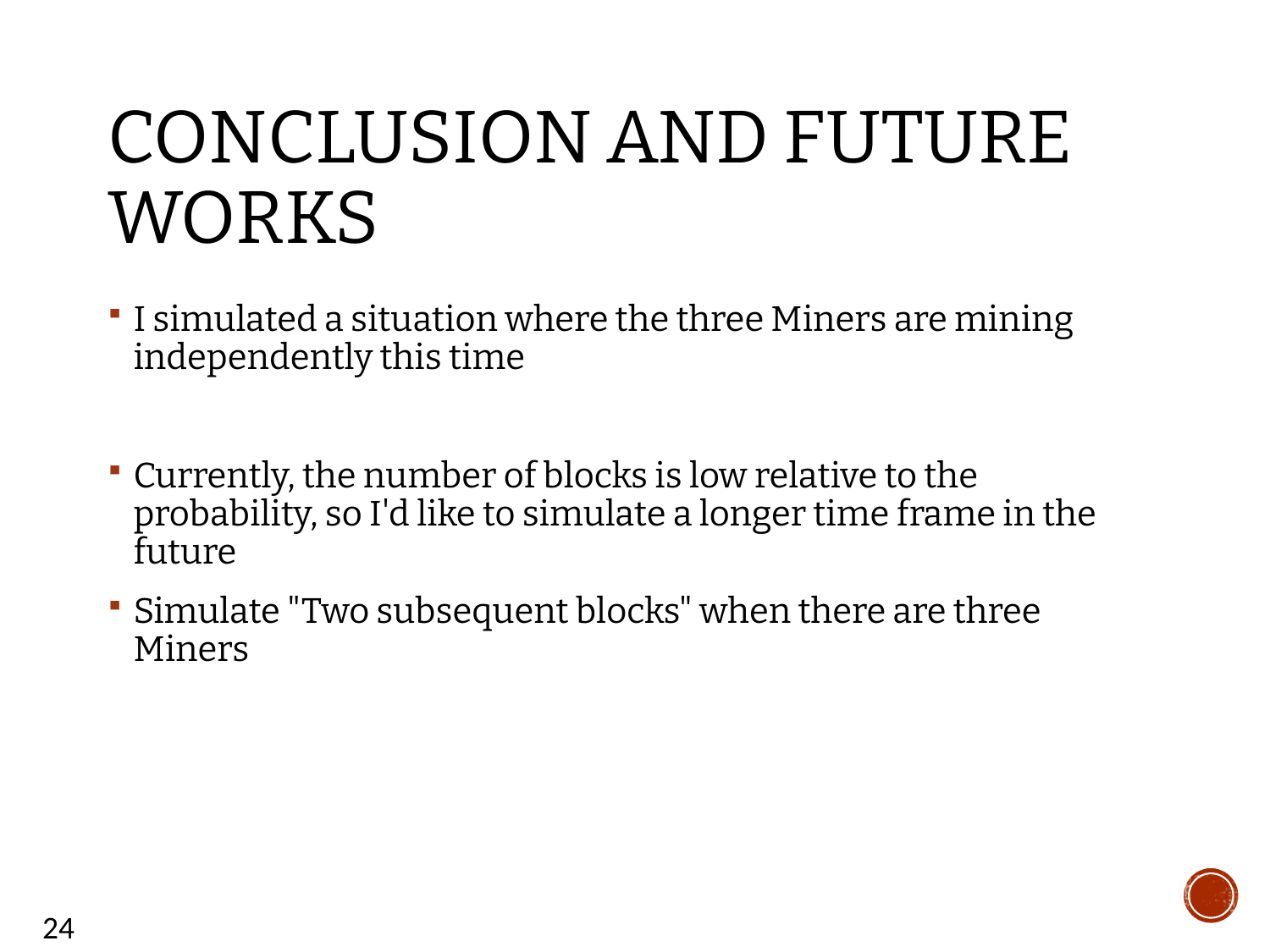

# Conclusion and Future works
I simulated a situation where the three Miners are mining independently this time

Currently, the number of blocks is low relative to the probability, so I'd like to simulate a longer time frame in the future
Simulate "Two subsequent blocks" when there are three Miners
24